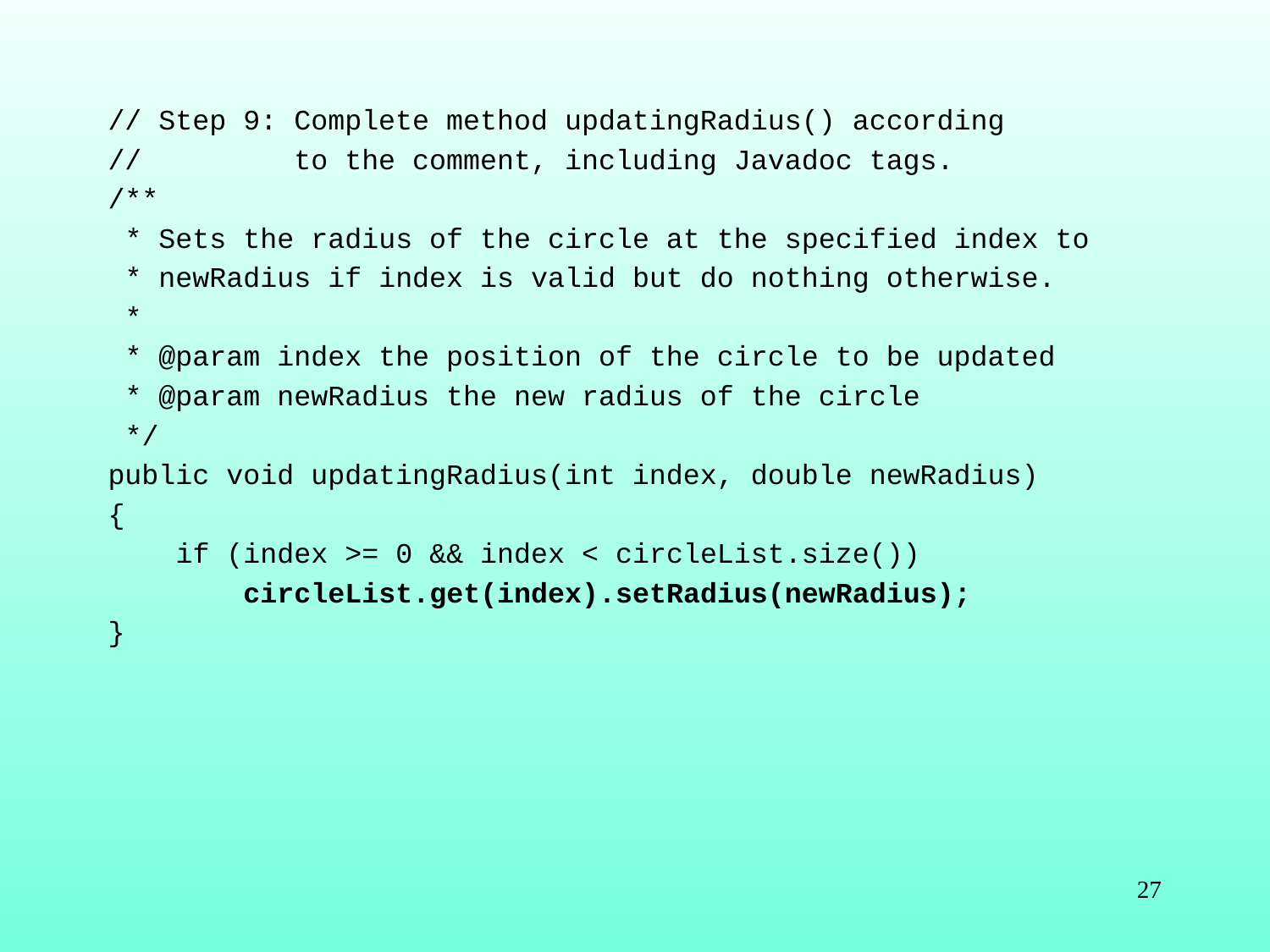

// Step 9: Complete method updatingRadius() according
//         to the comment, including Javadoc tags.
/**
 * Sets the radius of the circle at the specified index to
 * newRadius if index is valid but do nothing otherwise.
 *
 * @param index the position of the circle to be updated
 * @param newRadius the new radius of the circle
 */
public void updatingRadius(int index, double newRadius)
{
    if (index >= 0 && index < circleList.size())
        circleList.get(index).setRadius(newRadius);
}
27